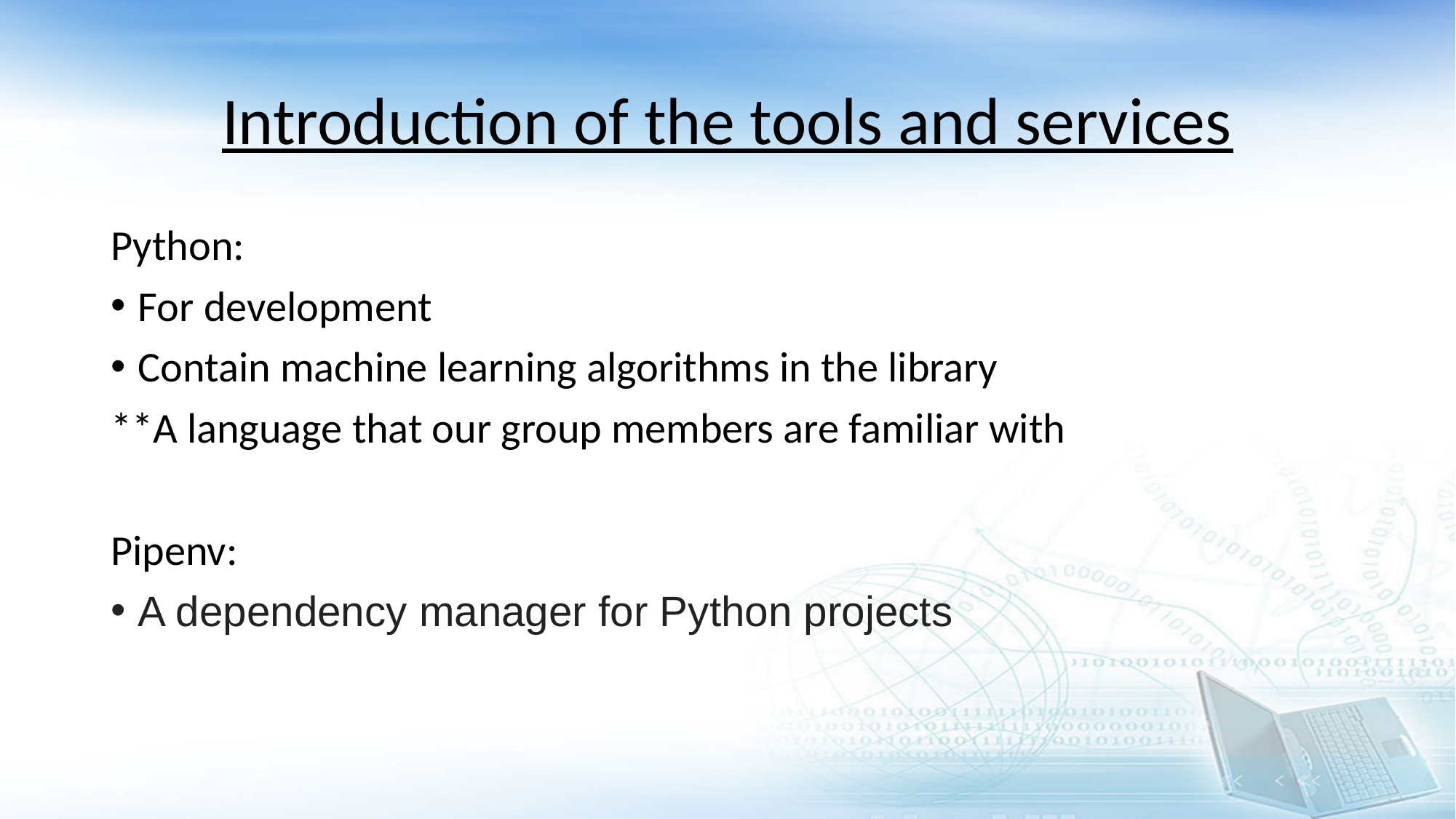

# Introduction of the tools and services
Python:
For development
Contain machine learning algorithms in the library
**A language that our group members are familiar with

Pipenv:
A dependency manager for Python projects